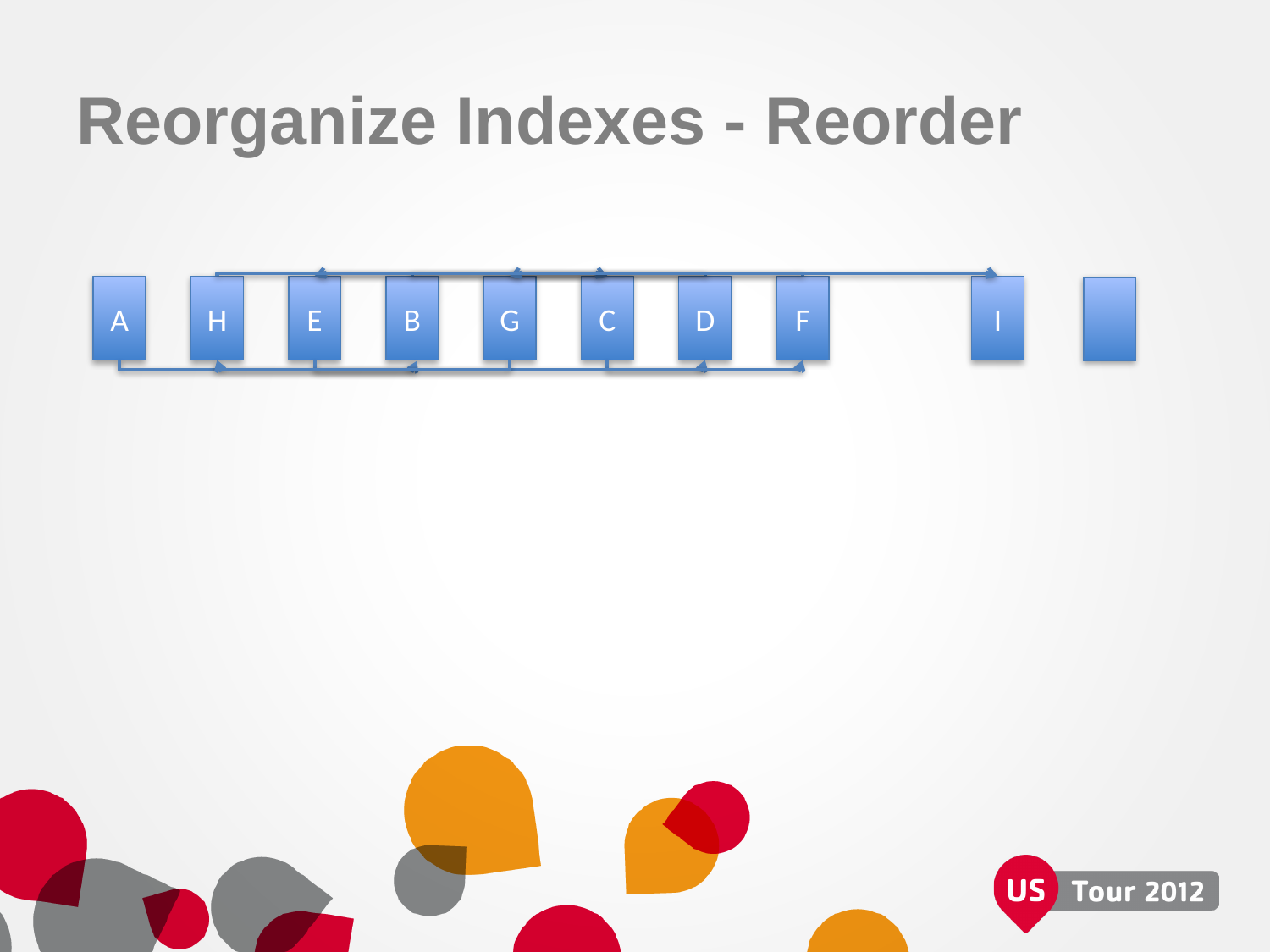

# Reorganize Indexes - Reorder
A
H
E
B
G
C
D
F
I